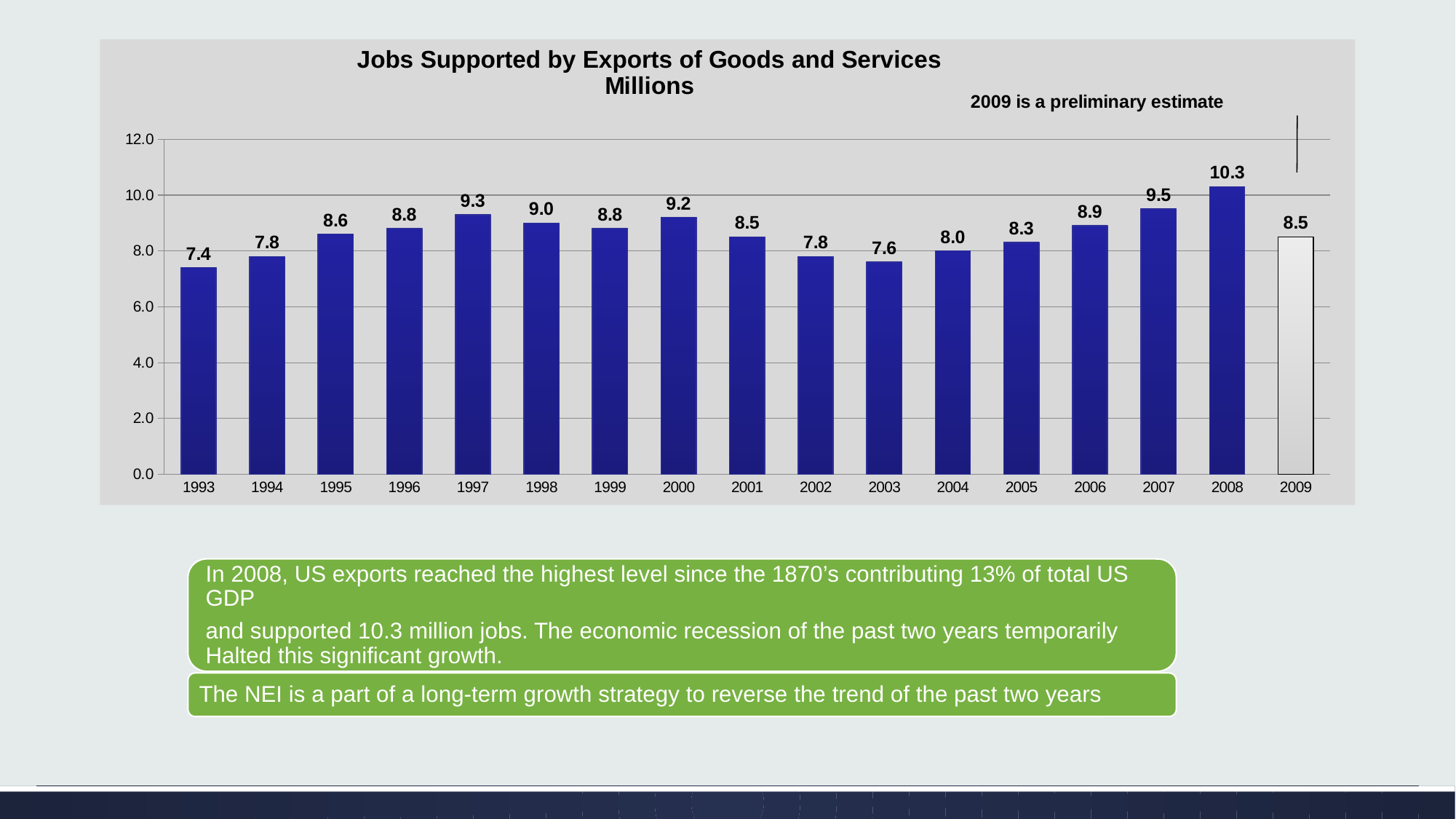

### Chart: Jobs Supported by Exports of Goods and Services
Millions

| Category | Millions of jobs |
|---|---|
| 1993 | 7.4 |
| 1994 | 7.8 |
| 1995 | 8.6 |
| 1996 | 8.8 |
| 1997 | 9.3 |
| 1998 | 9.0 |
| 1999 | 8.8 |
| 2000 | 9.200000000000001 |
| 2001 | 8.5 |
| 2002 | 7.8 |
| 2003 | 7.6 |
| 2004 | 8.0 |
| 2005 | 8.3 |
| 2006 | 8.9 |
| 2007 | 9.5 |
| 2008 | 10.3 |
| 2009 | 8.5 |
In 2008, US exports reached the highest level since the 1870’s contributing 13% of total US GDP
and supported 10.3 million jobs. The economic recession of the past two years temporarily Halted this significant growth.
The NEI is a part of a long-term growth strategy to reverse the trend of the past two years